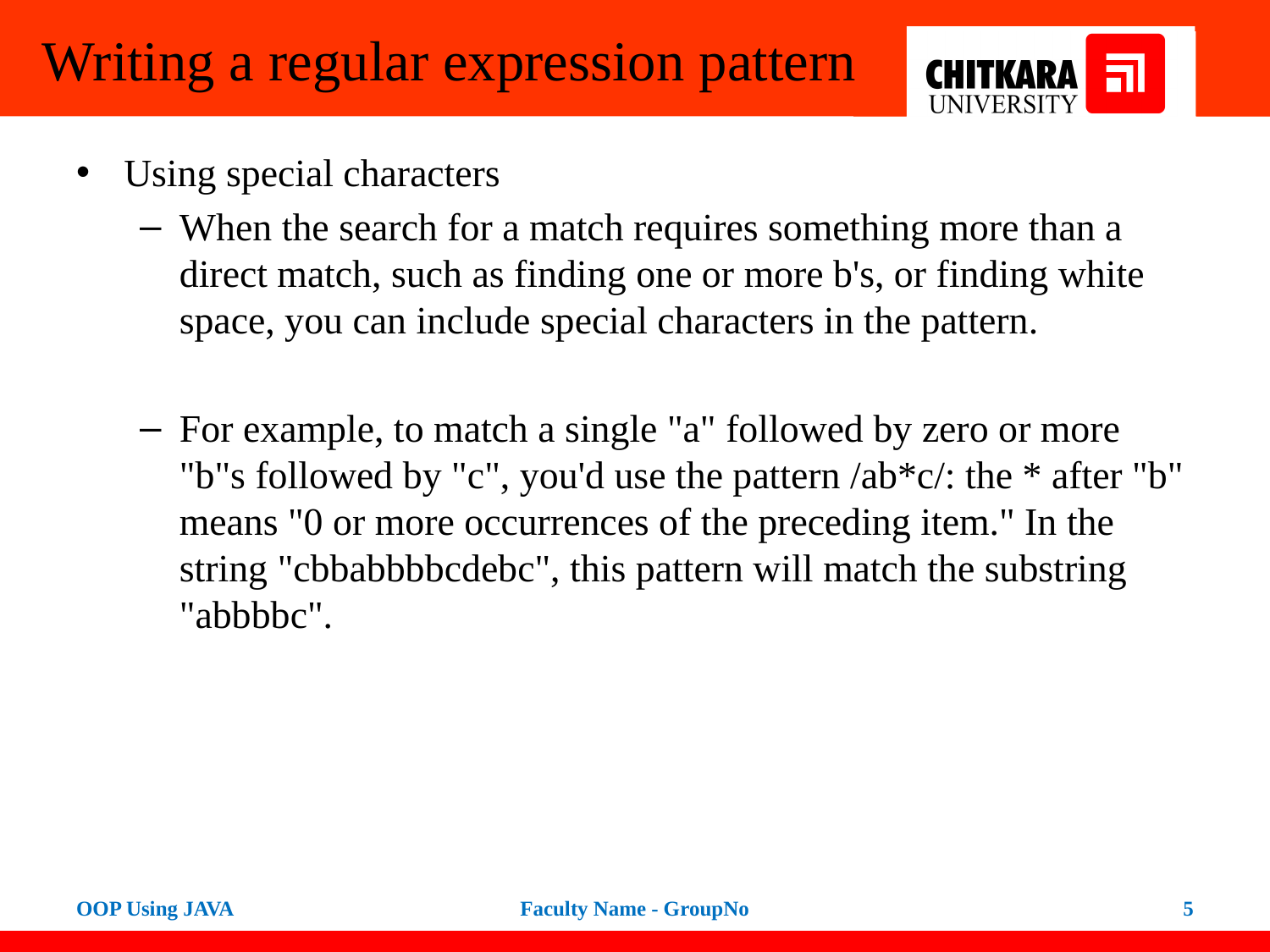

# Writing a regular expression pattern
Using special characters
When the search for a match requires something more than a direct match, such as finding one or more b's, or finding white space, you can include special characters in the pattern.

For example, to match a single "a" followed by zero or more "b"s followed by "c", you'd use the pattern /ab*c/: the * after "b" means "0 or more occurrences of the preceding item." In the string "cbbabbbbcdebc", this pattern will match the substring "abbbbc".
OOP Using JAVA
Faculty Name - GroupNo
5